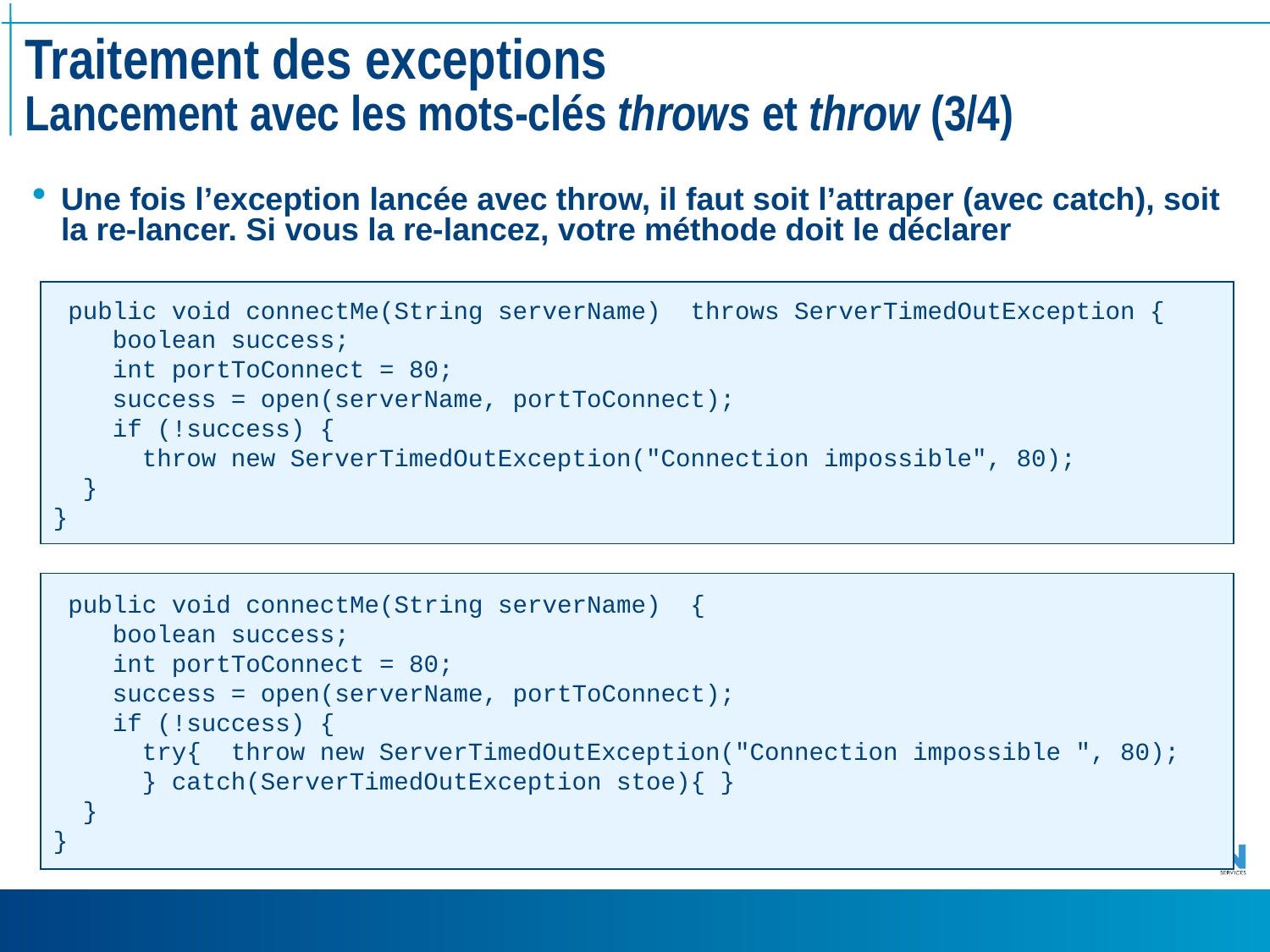

# Traitement des exceptions Lancement avec les mots-clés throws et throw (3/4)
Une fois l’exception lancée avec throw, il faut soit l’attraper (avec catch), soit la re-lancer. Si vous la re-lancez, votre méthode doit le déclarer
 public void connectMe(String serverName)  throws ServerTimedOutException {
    boolean success;
    int portToConnect = 80;
    success = open(serverName, portToConnect);
    if (!success) {
      throw new ServerTimedOutException("Connection impossible", 80);
  }
}
 public void connectMe(String serverName)  {
    boolean success;
    int portToConnect = 80;
    success = open(serverName, portToConnect);
    if (!success) {
      try{  throw new ServerTimedOutException("Connection impossible ", 80);
      } catch(ServerTimedOutException stoe){ }
  }
}